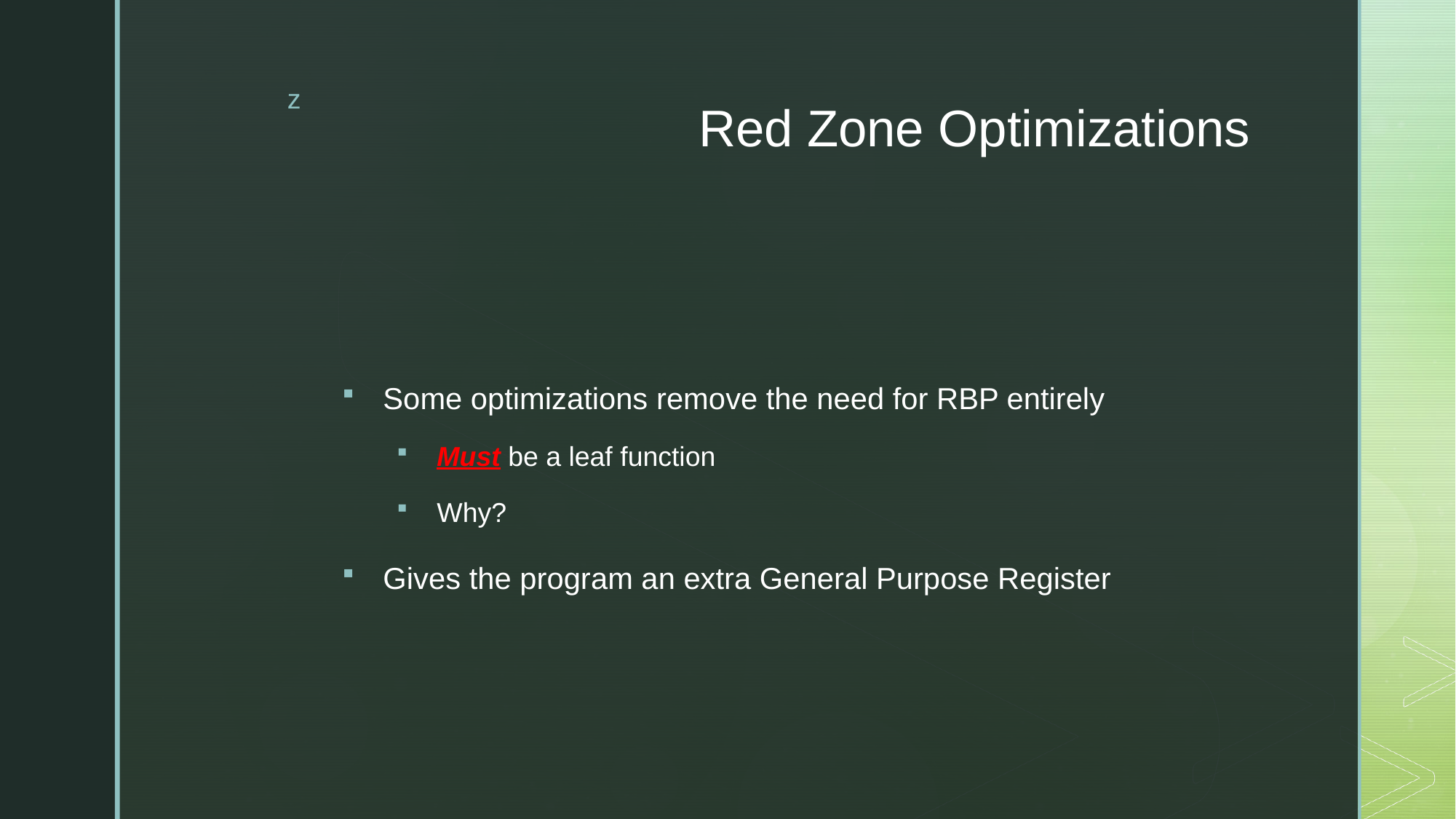

# Red Zone Optimizations
Some optimizations remove the need for RBP entirely
Must be a leaf function
Why?
Gives the program an extra General Purpose Register